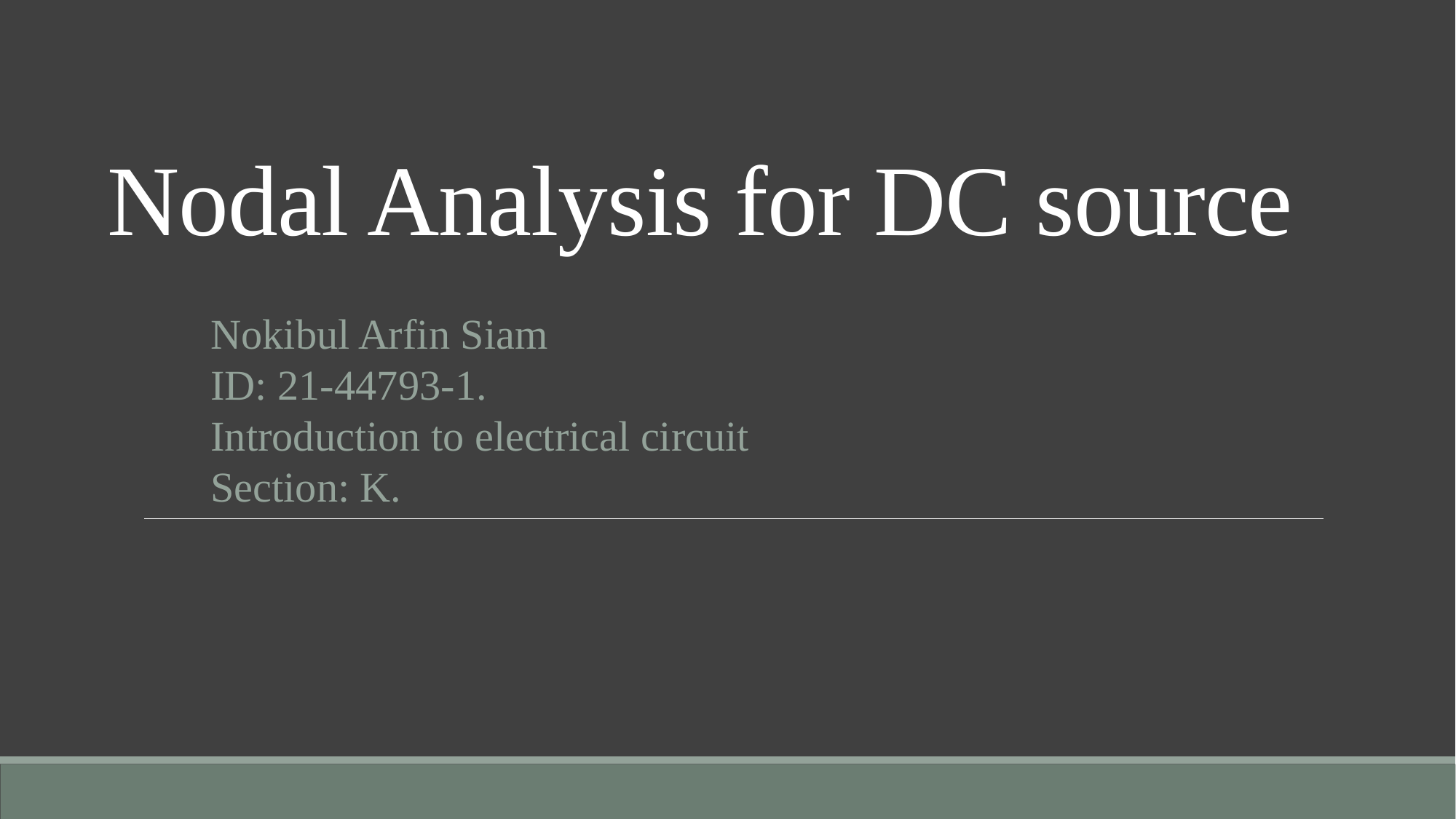

# Nodal Analysis for DC source
Nokibul Arfin Siam
ID: 21-44793-1.
Introduction to electrical circuit
Section: K.